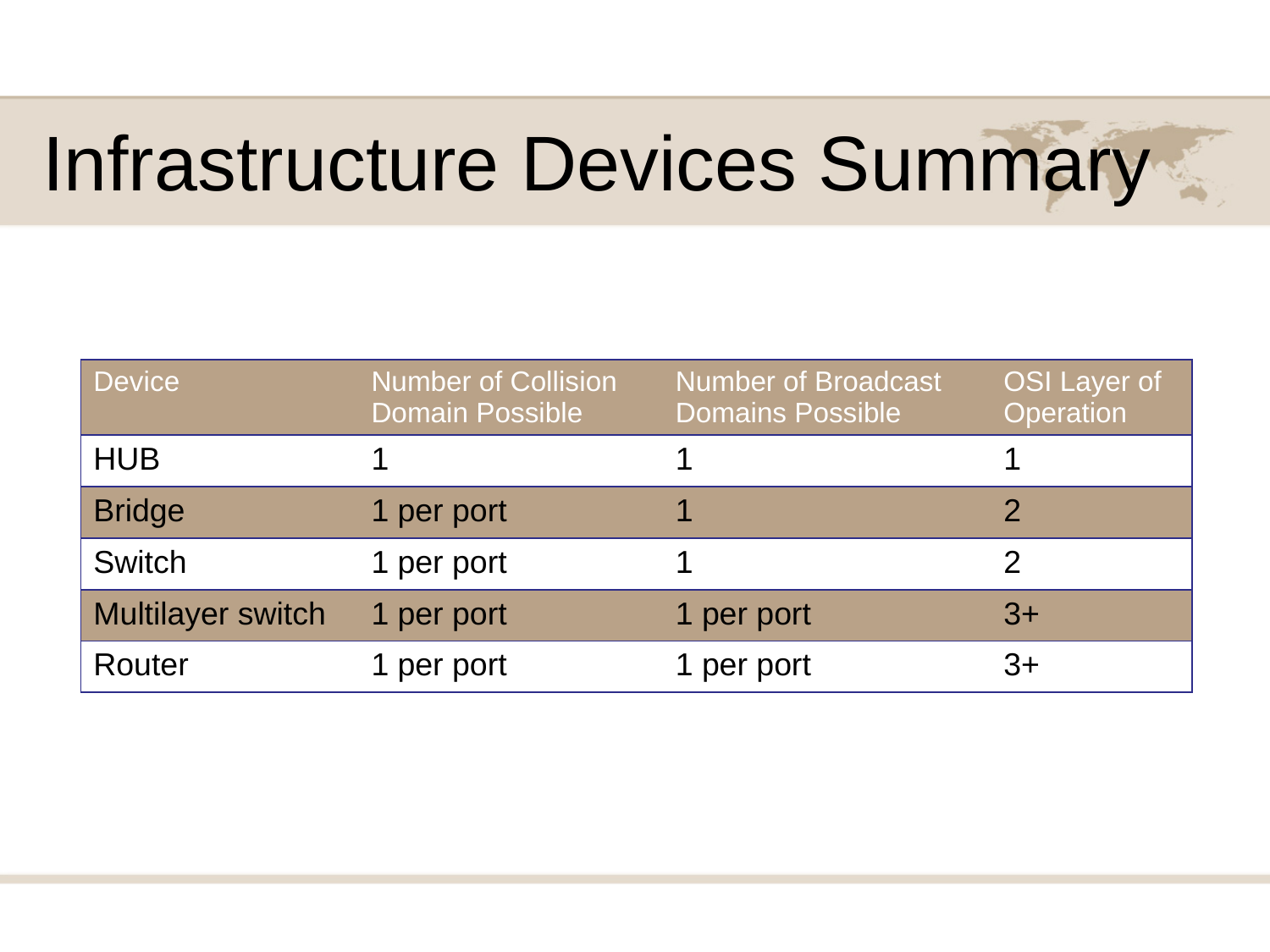

# Infrastructure Devices Summary
| Device | Number of Collision Domain Possible | Number of Broadcast Domains Possible | OSI Layer of Operation |
| --- | --- | --- | --- |
| HUB | 1 | 1 | 1 |
| Bridge | 1 per port | 1 | 2 |
| Switch | 1 per port | 1 | 2 |
| Multilayer switch | 1 per port | 1 per port | 3+ |
| Router | 1 per port | 1 per port | 3+ |